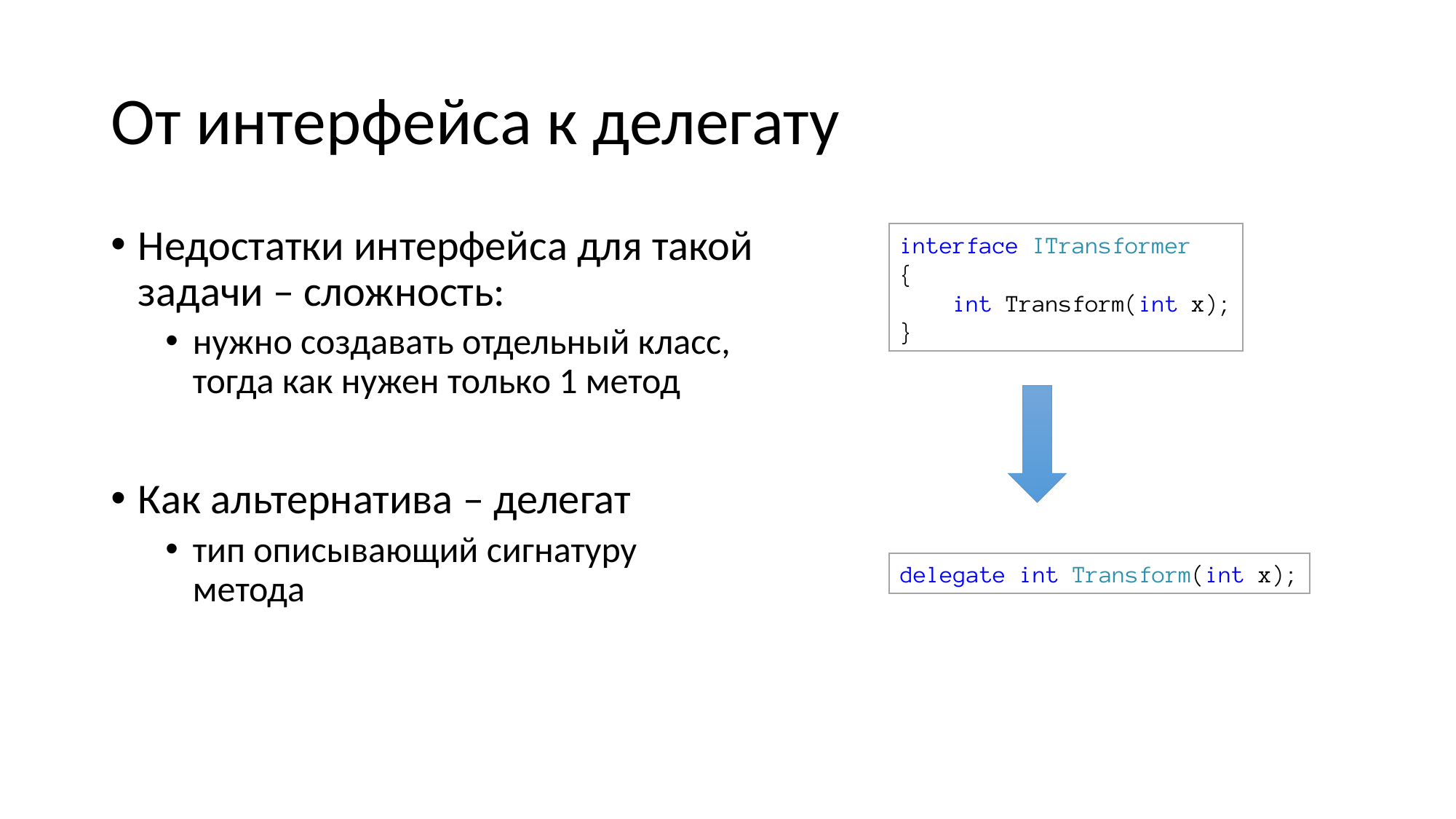

# От интерфейса к делегату

Недостатки интерфейса для такой задачи – сложность:
нужно создавать отдельный класс, тогда как нужен только 1 метод

Как альтернатива – делегат
тип описывающий сигнатуру метода

interface ITransformer
{
    int Transform(int x);
}

delegate int Transform(int x);